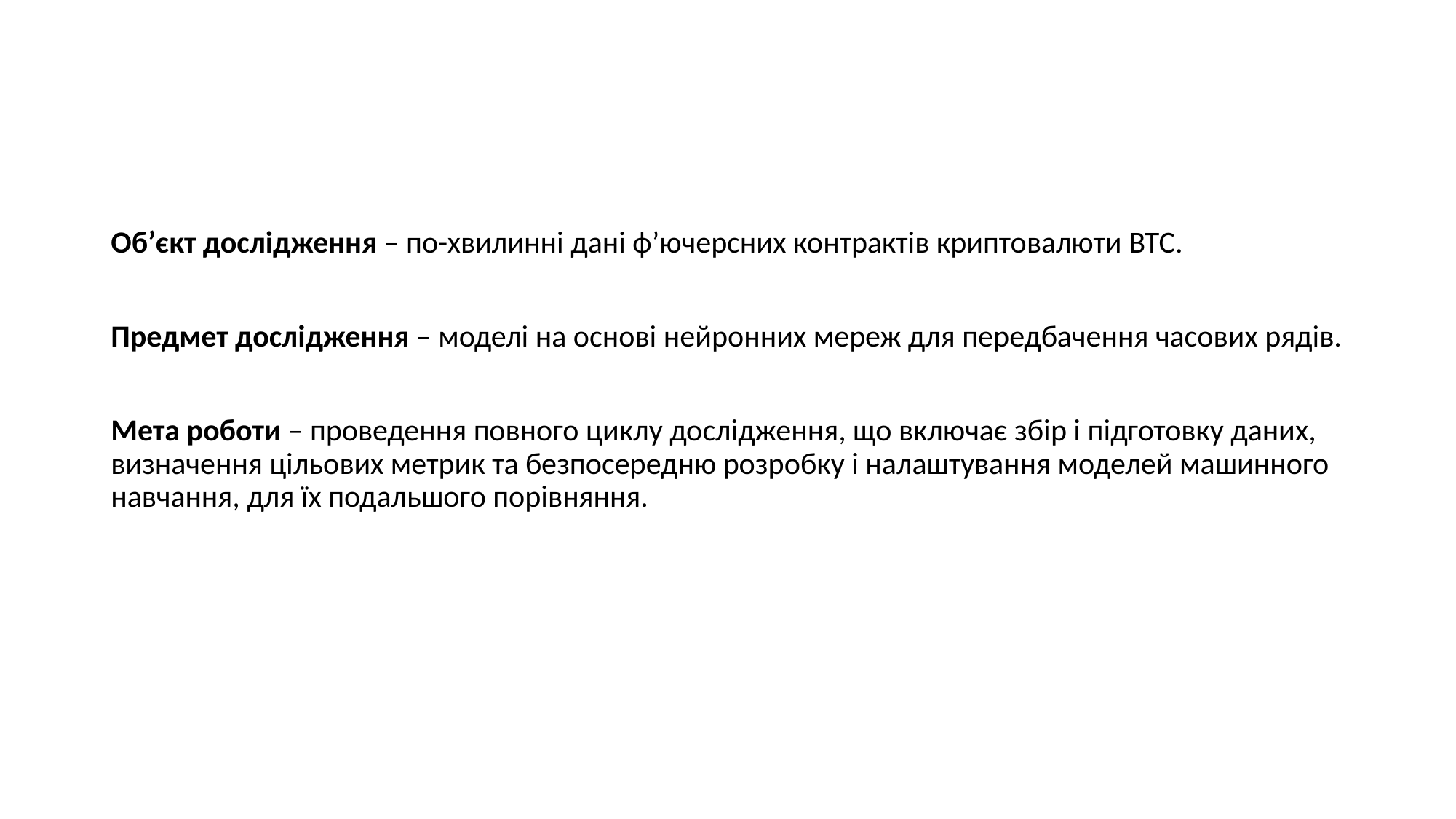

#
Об’єкт дослідження – по-хвилинні дані ф’ючерсних контрактів криптовалюти BTC.

Предмет дослідження – моделі на основі нейронних мереж для передбачення часових рядів.

Мета роботи – проведення повного циклу дослідження, що включає збір і підготовку даних, визначення цільових метрик та безпосередню розробку і налаштування моделей машинного навчання, для їх подальшого порівняння.